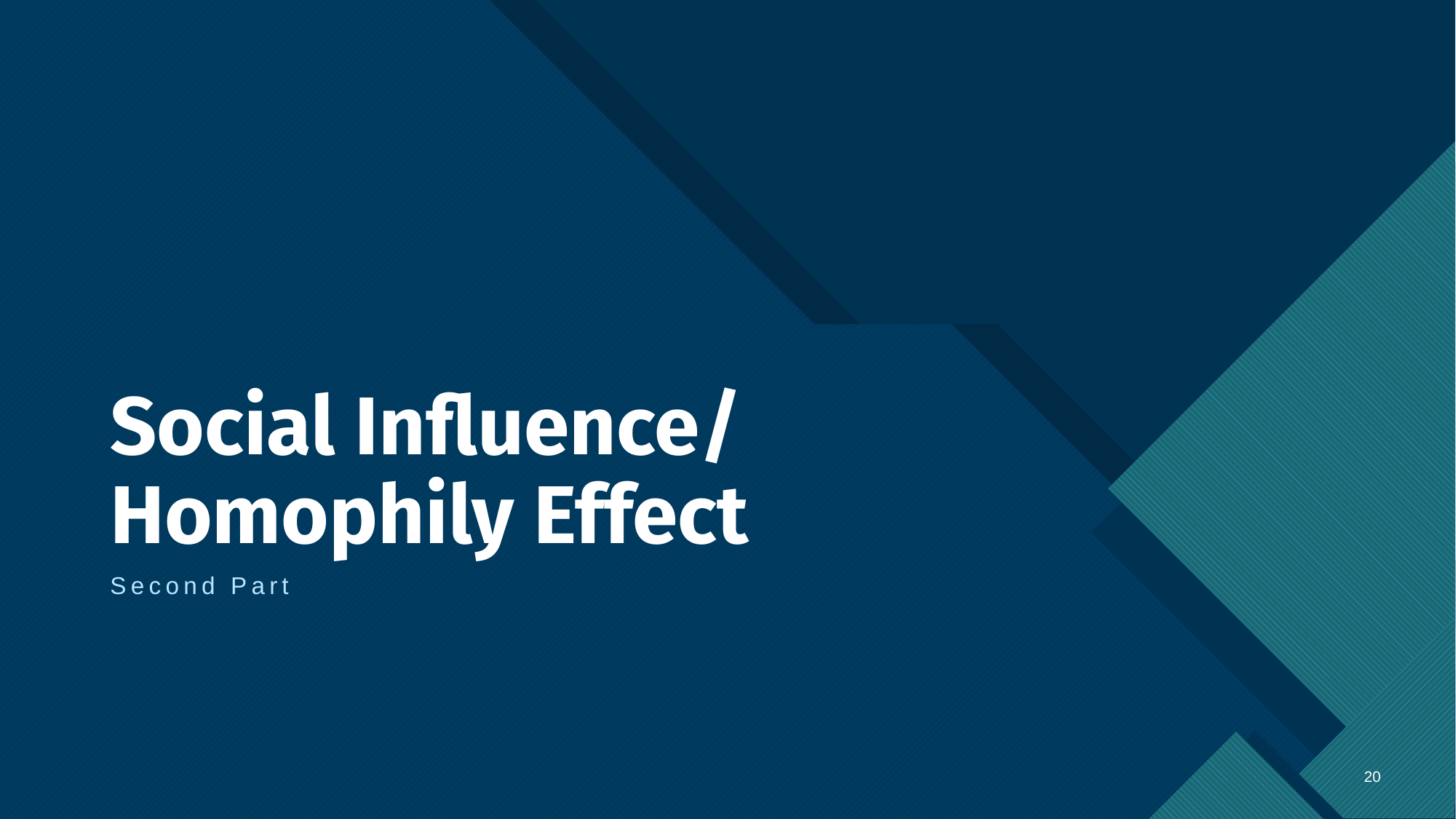

# Social Influence/ Homophily Effect
Second Part
20